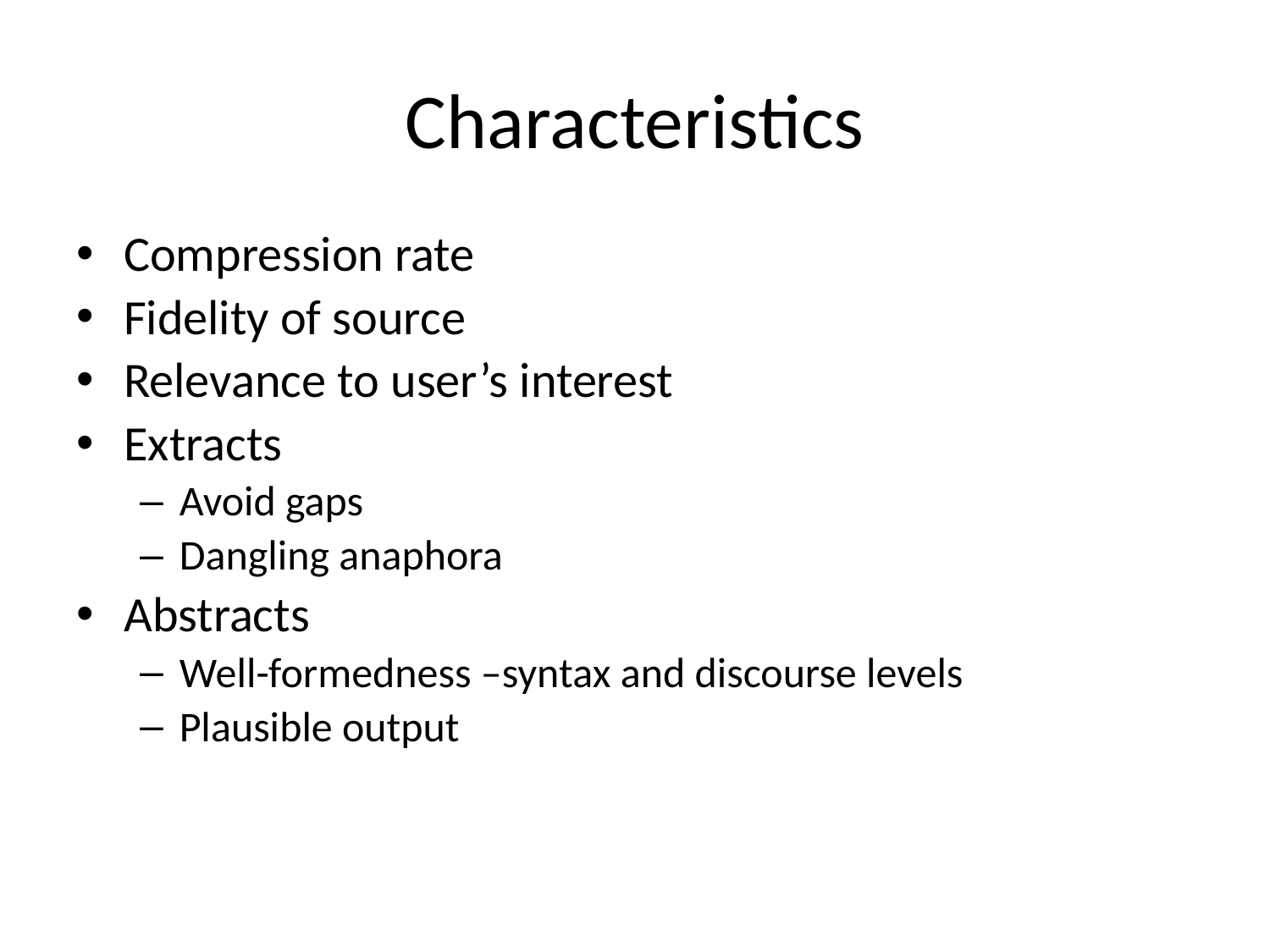

# Characteristics
Compression rate
Fidelity of source
Relevance to user’s interest
Extracts
Avoid gaps
Dangling anaphora
Abstracts
Well-formedness –syntax and discourse levels
Plausible output